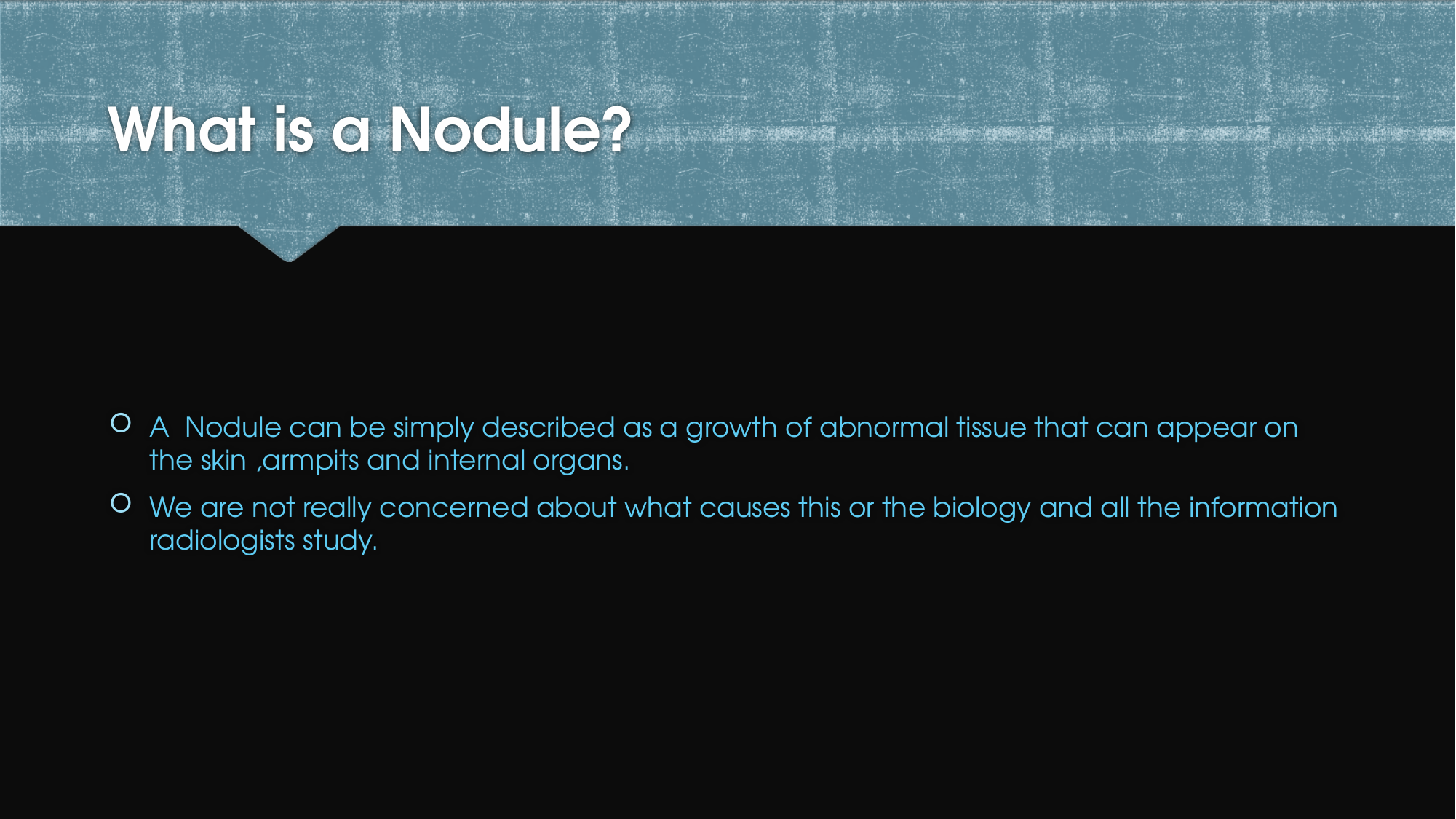

# What is a Nodule?
A  Nodule can be simply described as a growth of abnormal tissue that can appear on the skin ,armpits and internal organs.
We are not really concerned about what causes this or the biology and all the information radiologists study.